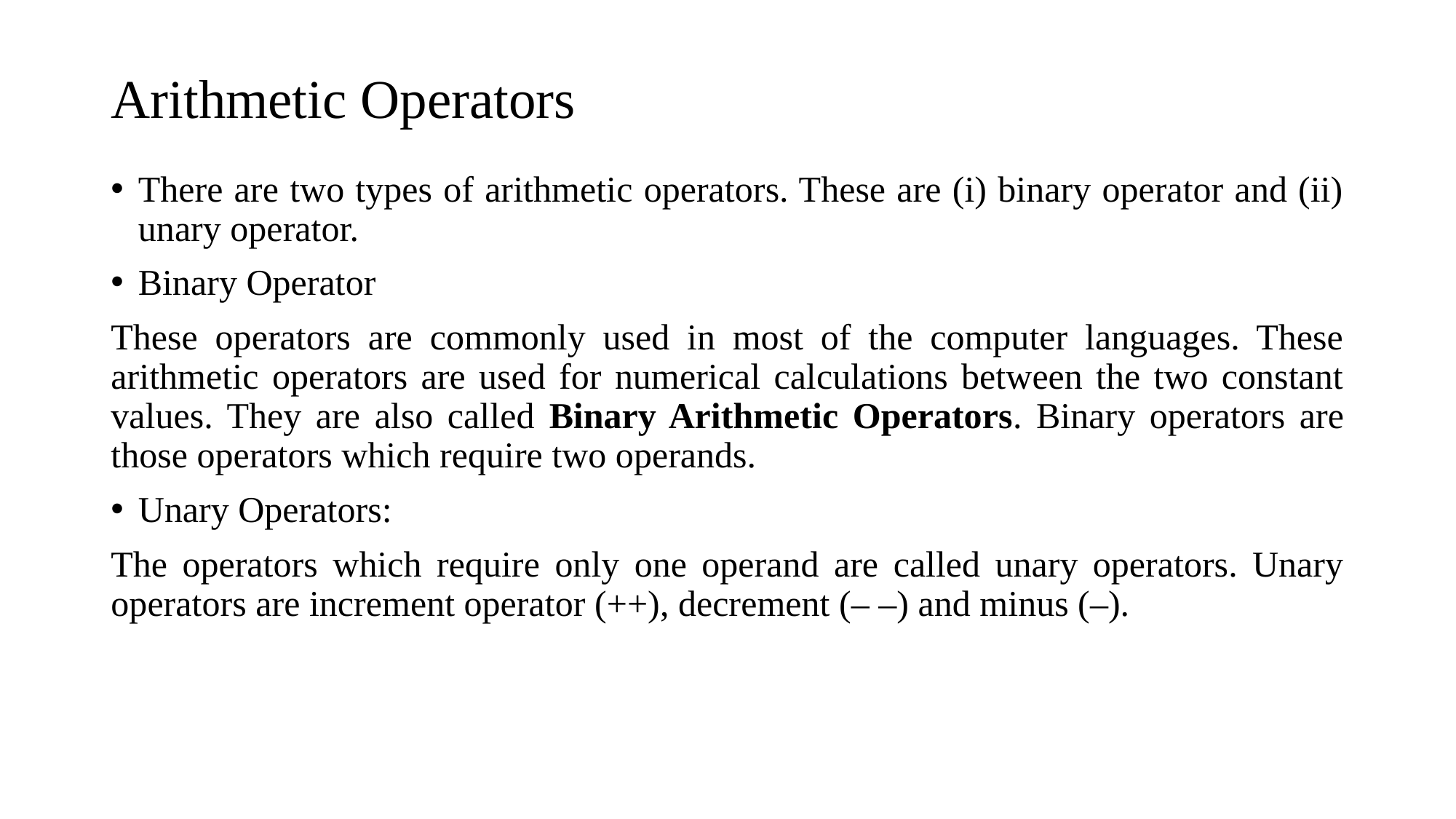

# Arithmetic Operators
There are two types of arithmetic operators. These are (i) binary operator and (ii) unary operator.
Binary Operator
These operators are commonly used in most of the computer languages. These arithmetic operators are used for numerical calculations between the two constant values. They are also called Binary Arithmetic Operators. Binary operators are those operators which require two operands.
Unary Operators:
The operators which require only one operand are called unary operators. Unary operators are increment operator (++), decrement (– –) and minus (–).